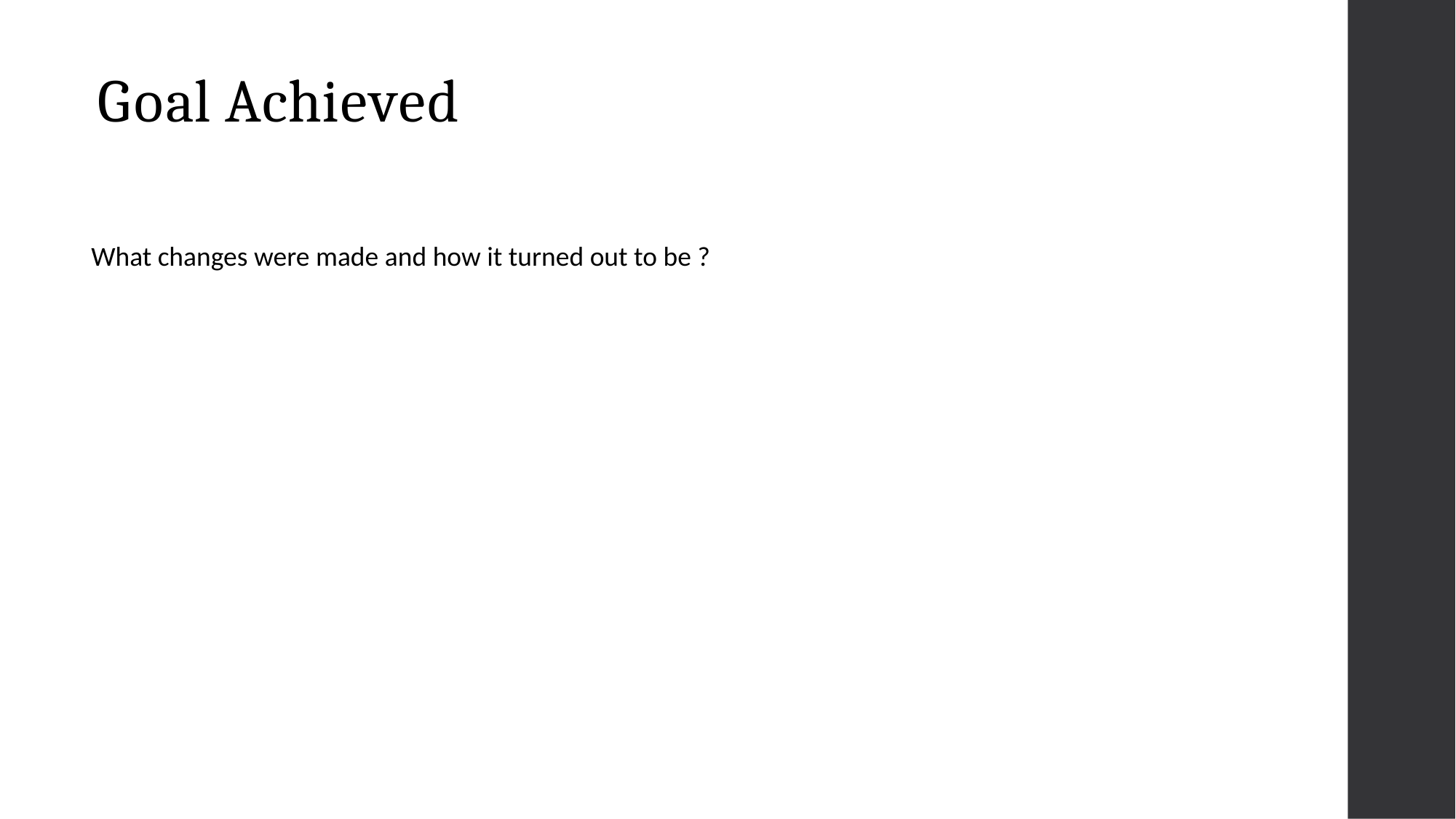

# Goal Achieved
What changes were made and how it turned out to be ?